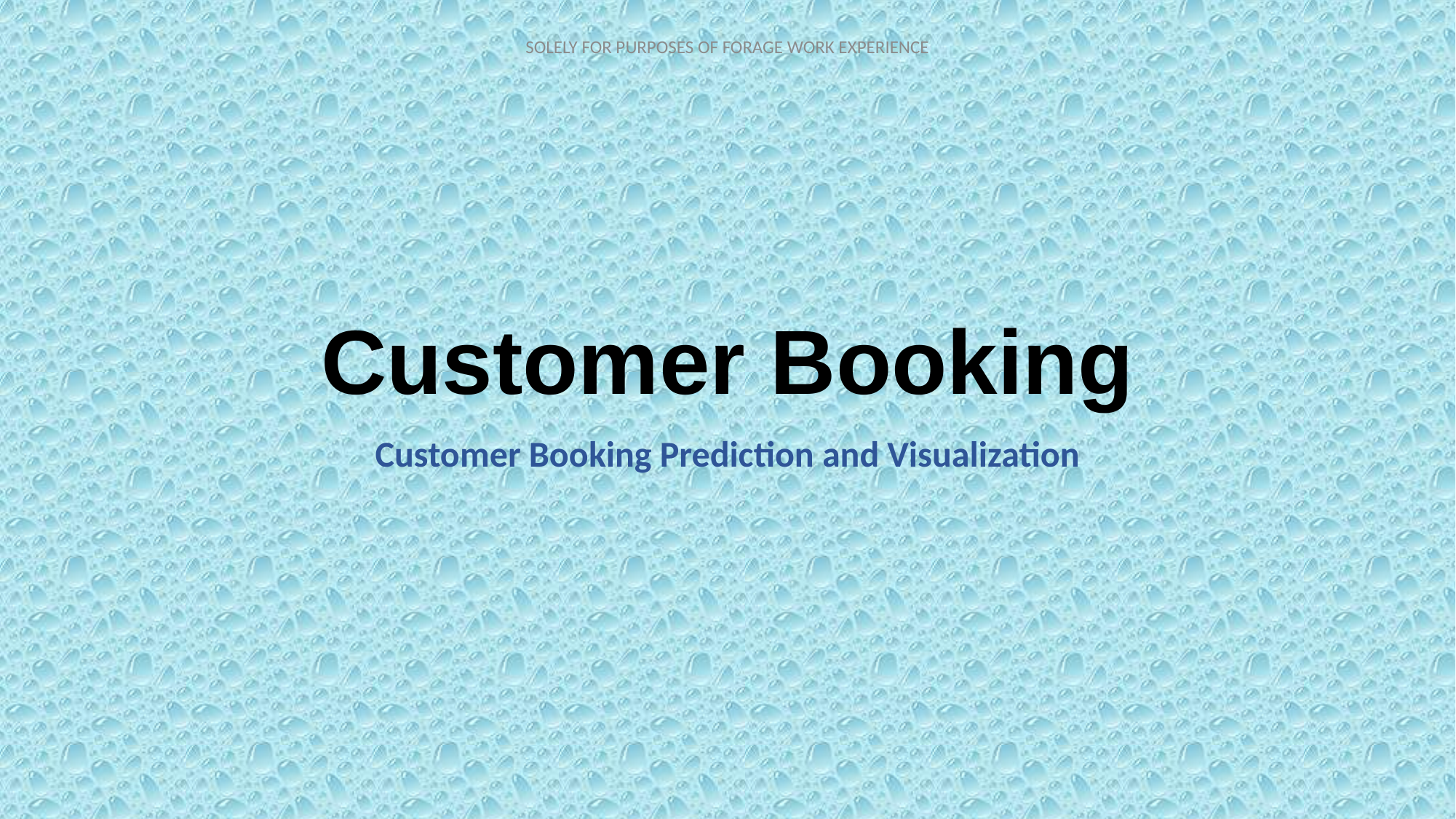

# Customer Booking
Customer Booking Prediction and Visualization